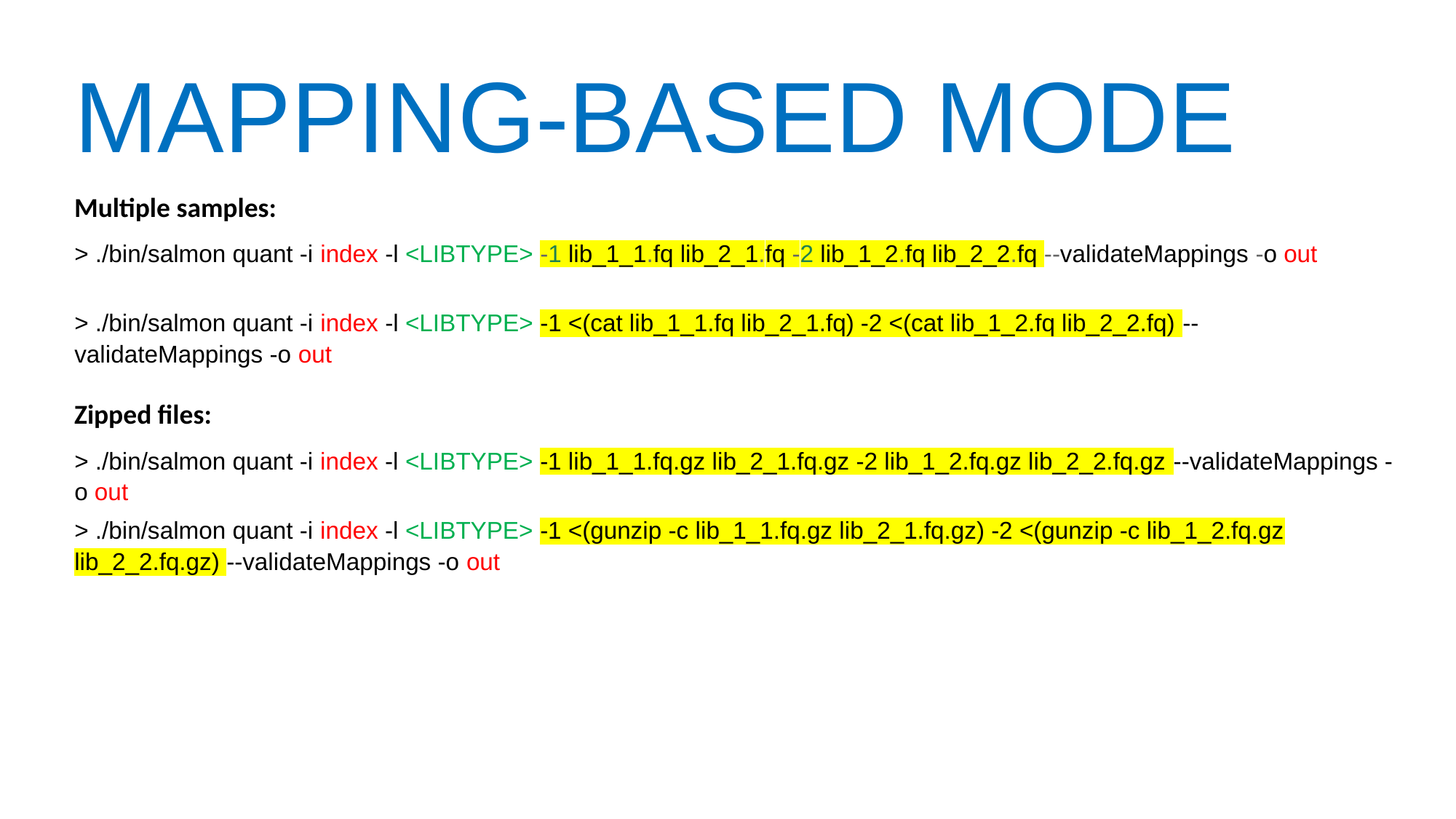

# MAPPING-BASED MODE
Multiple samples:
> ./bin/salmon quant -i index -l <LIBTYPE> -1 lib_1_1.fq lib_2_1.fq -2 lib_1_2.fq lib_2_2.fq --validateMappings -o out
> ./bin/salmon quant -i index -l <LIBTYPE> -1 <(cat lib_1_1.fq lib_2_1.fq) -2 <(cat lib_1_2.fq lib_2_2.fq) --validateMappings -o out
Zipped files:
> ./bin/salmon quant -i index -l <LIBTYPE> -1 lib_1_1.fq.gz lib_2_1.fq.gz -2 lib_1_2.fq.gz lib_2_2.fq.gz --validateMappings -o out
> ./bin/salmon quant -i index -l <LIBTYPE> -1 <(gunzip -c lib_1_1.fq.gz lib_2_1.fq.gz) -2 <(gunzip -c lib_1_2.fq.gz lib_2_2.fq.gz) --validateMappings -o out